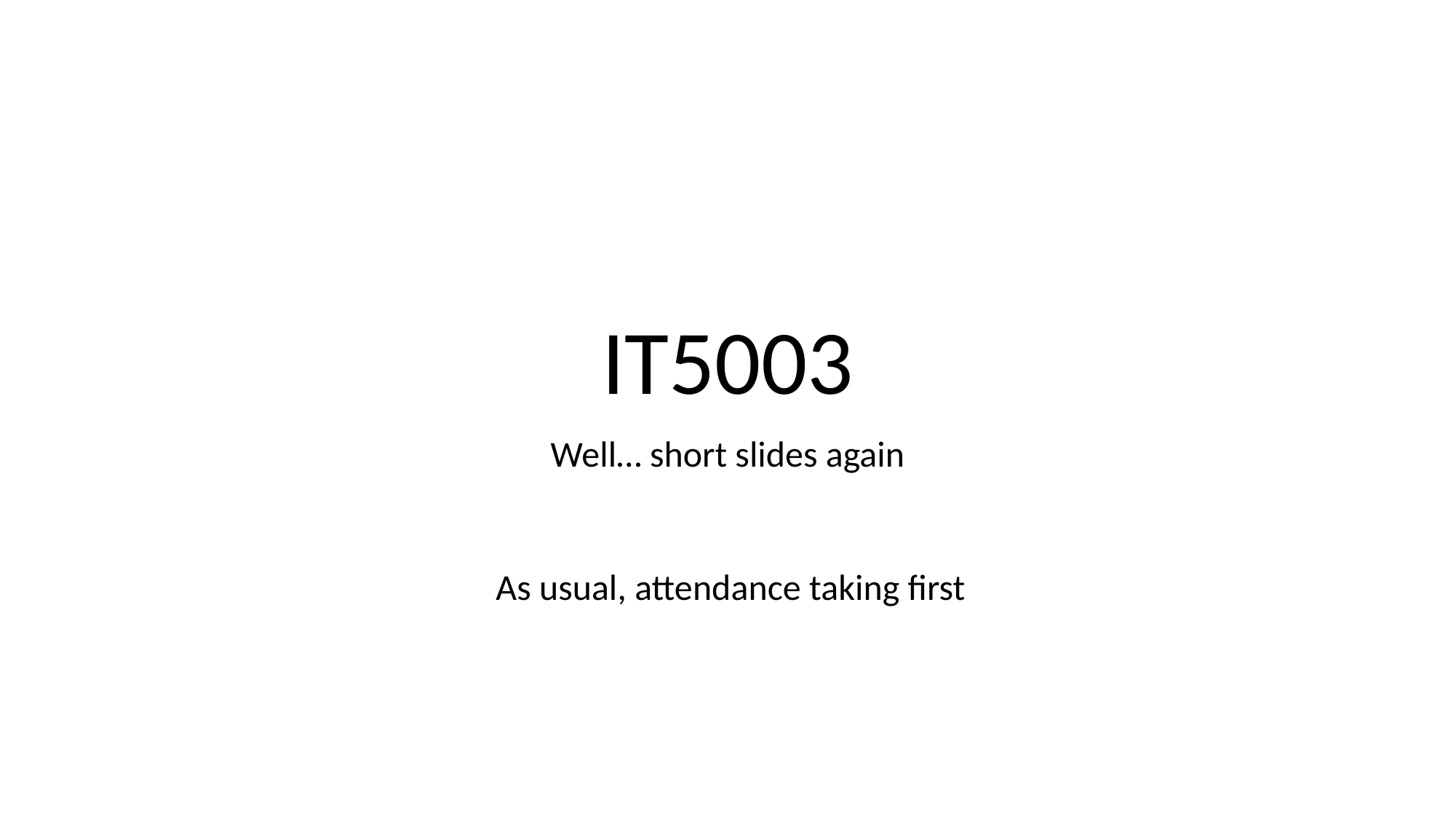

# IT5003
Well… short slides again

As usual, attendance taking first